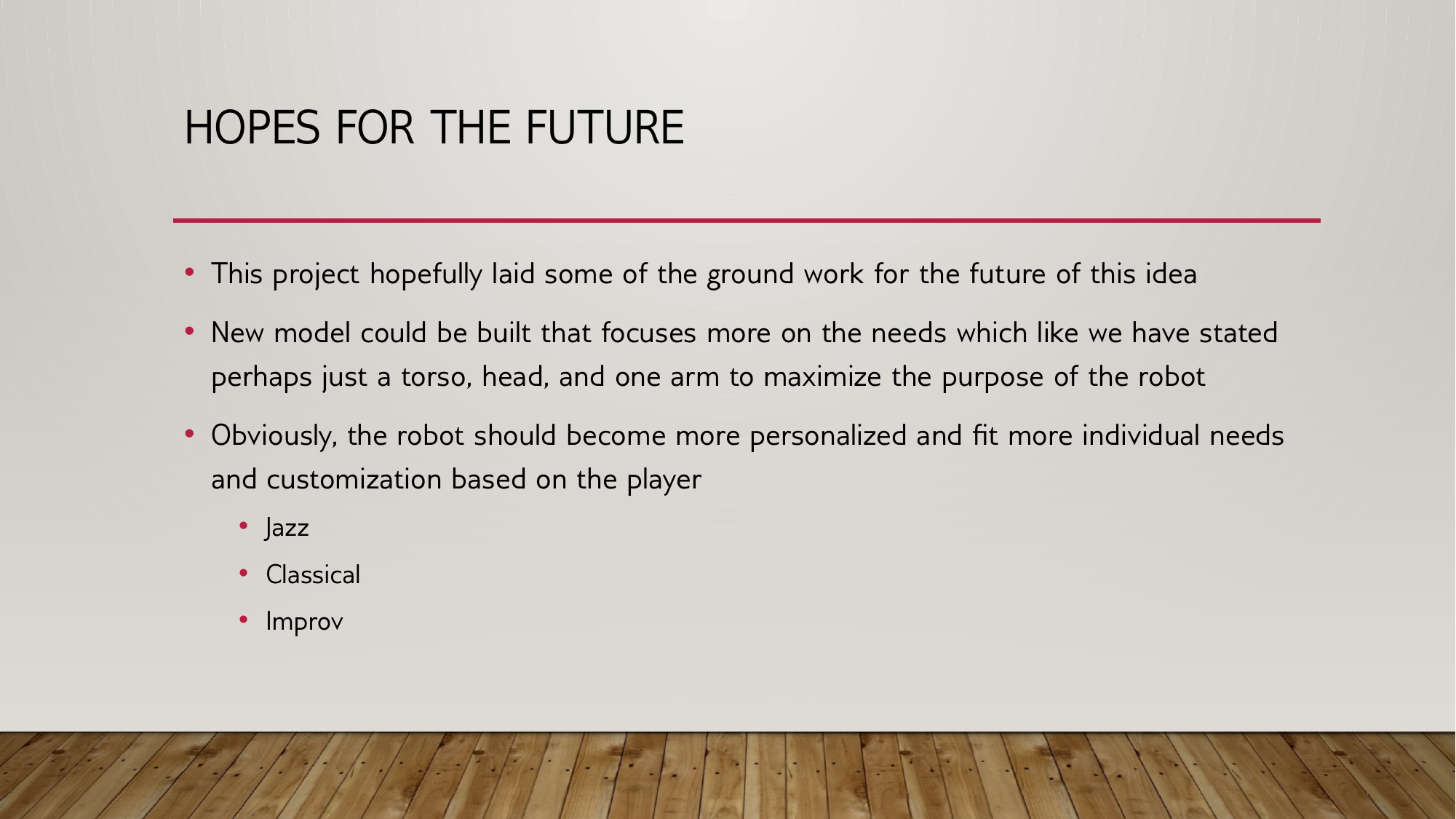

# Hopes for the future
This project hopefully laid some of the ground work for the future of this idea
New model could be built that focuses more on the needs which like we have stated perhaps just a torso, head, and one arm to maximize the purpose of the robot
Obviously, the robot should become more personalized and fit more individual needs and customization based on the player
Jazz
Classical
Improv